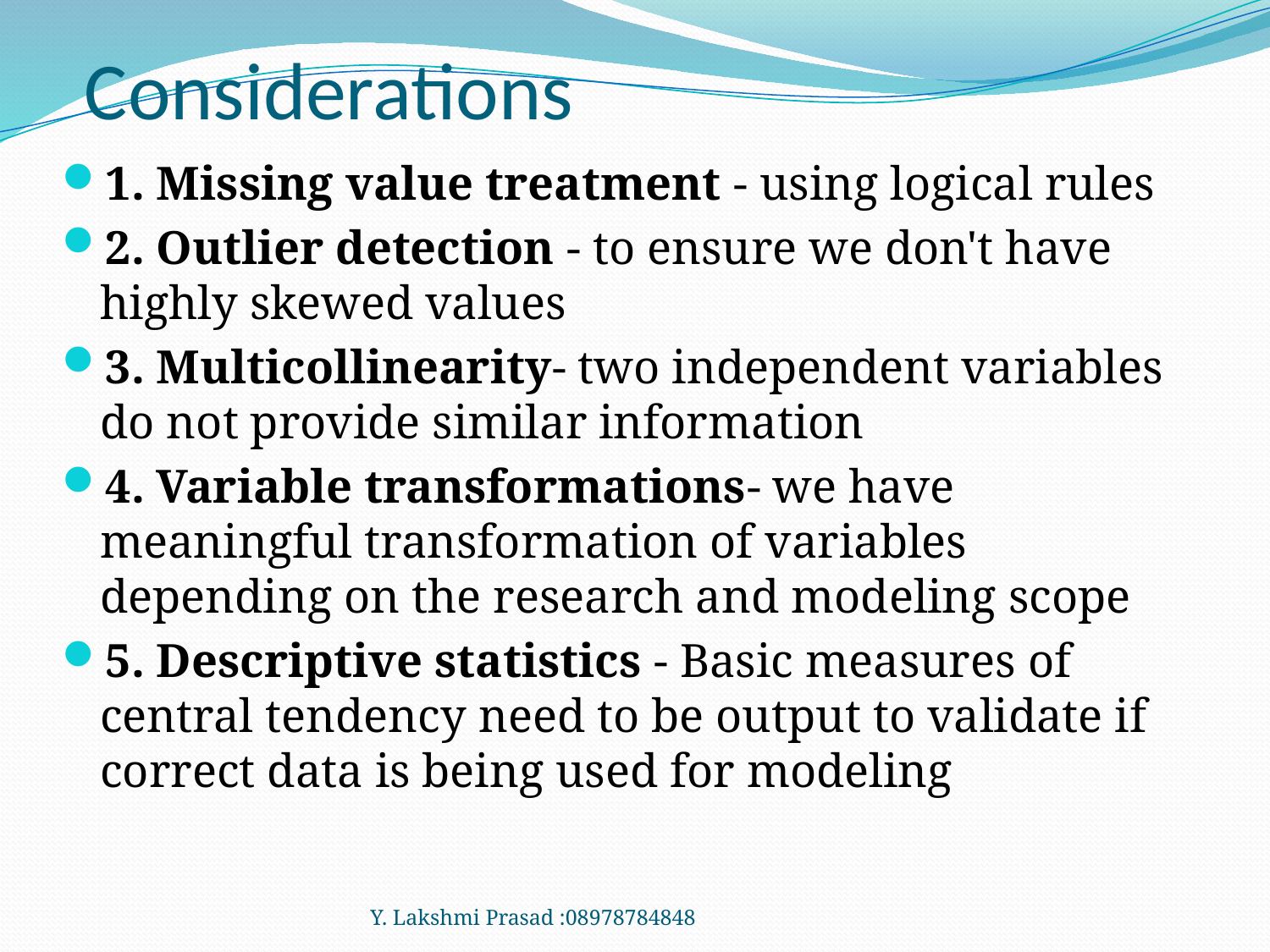

# Considerations
1. Missing value treatment - using logical rules
2. Outlier detection - to ensure we don't have highly skewed values
3. Multicollinearity- two independent variables do not provide similar information
4. Variable transformations- we have meaningful transformation of variables depending on the research and modeling scope
5. Descriptive statistics - Basic measures of central tendency need to be output to validate if correct data is being used for modeling

Y. Lakshmi Prasad :08978784848